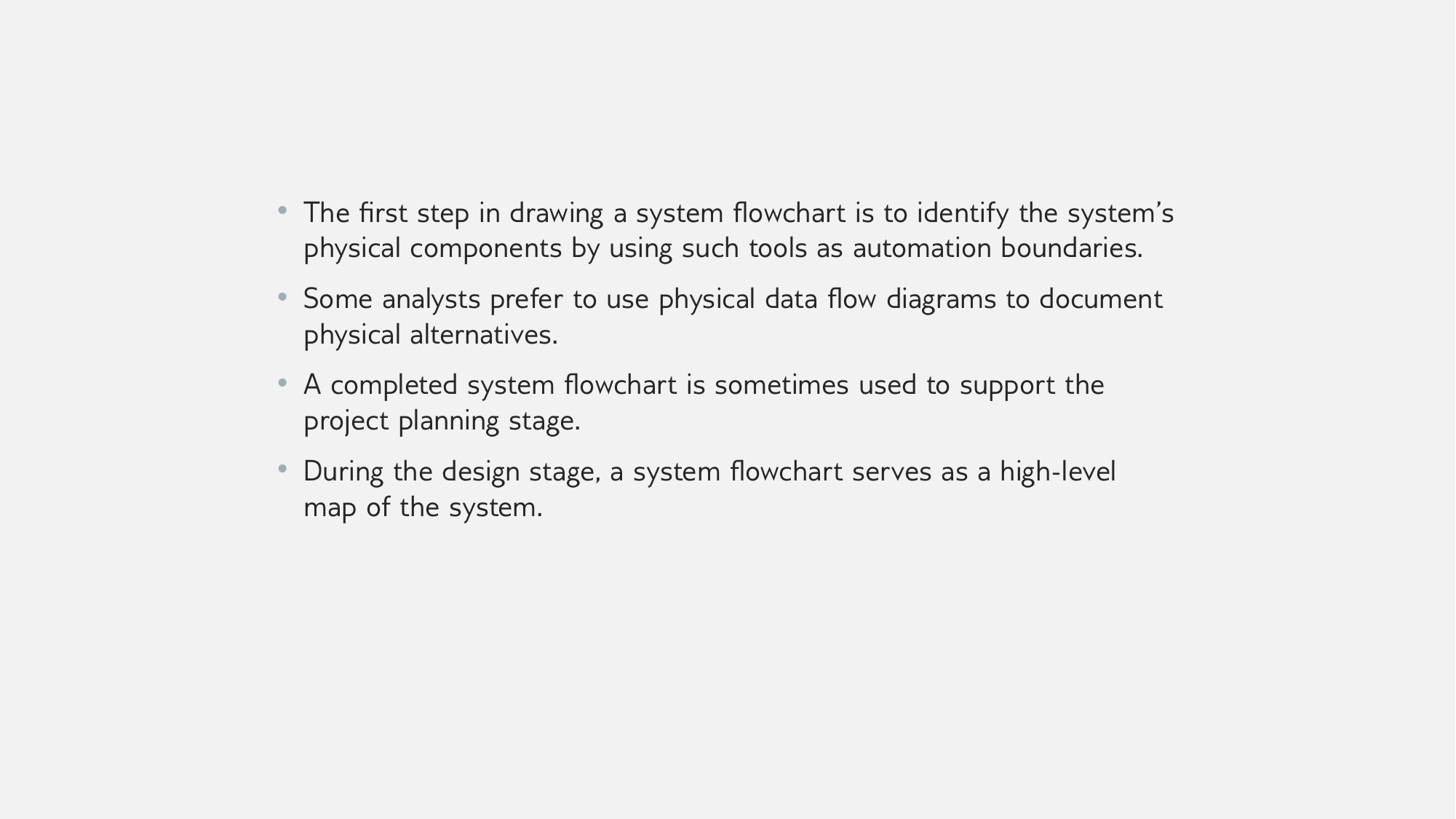

The first step in drawing a system flowchart is to identify the system’s physical components by using such tools as automation boundaries.
Some analysts prefer to use physical data flow diagrams to document physical alternatives.
A completed system flowchart is sometimes used to support the project planning stage.
During the design stage, a system flowchart serves as a high-level map of the system.